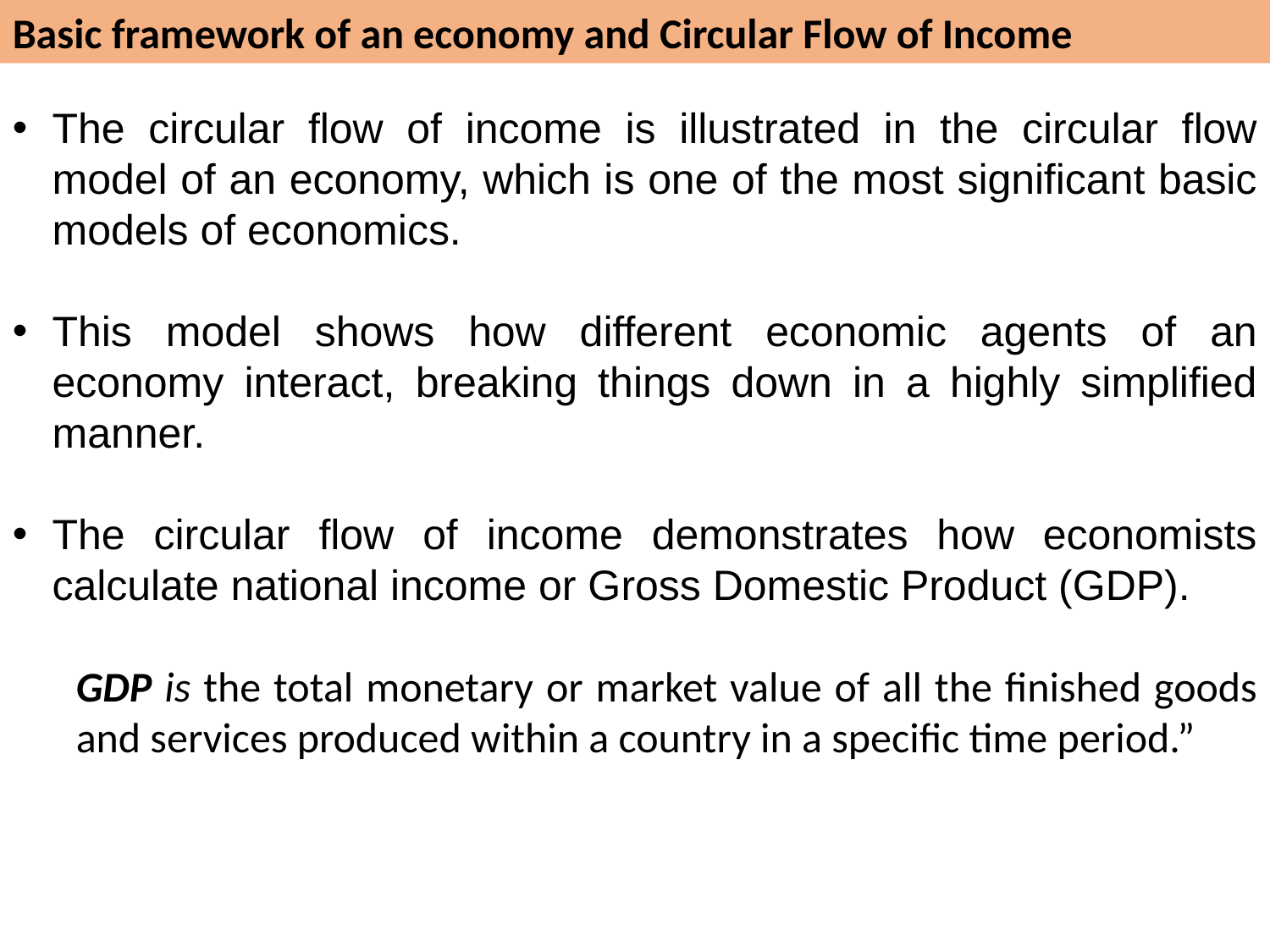

Basic framework of an economy and Circular Flow of Income
The circular flow of income is illustrated in the circular flow model of an economy, which is one of the most significant basic models of economics.

This model shows how different economic agents of an economy interact, breaking things down in a highly simplified manner.

The circular flow of income demonstrates how economists calculate national income or Gross Domestic Product (GDP).

GDP is the total monetary or market value of all the finished goods and services produced within a country in a specific time period.”